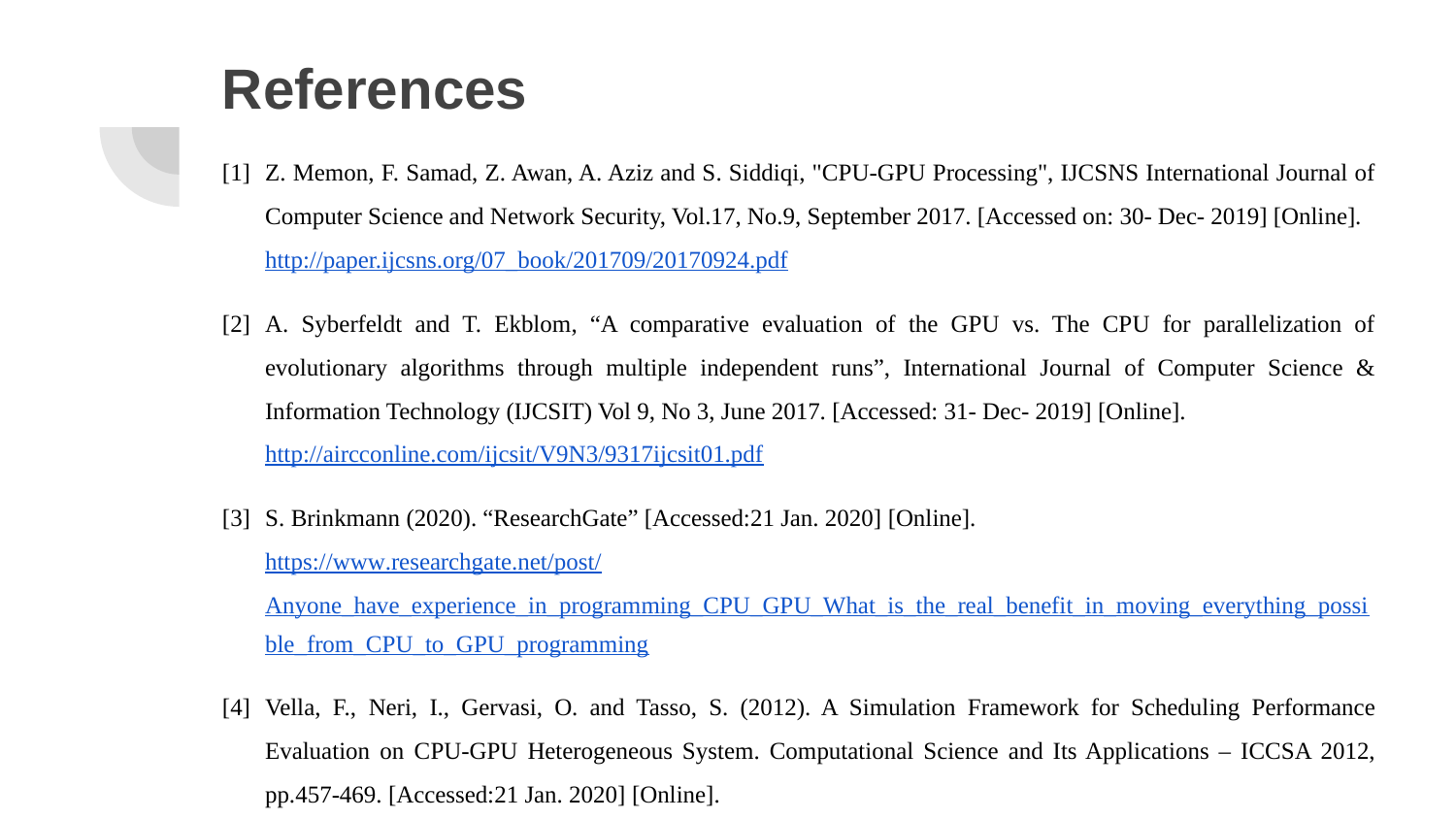

# References
[1]	Z. Memon, F. Samad, Z. Awan, A. Aziz and S. Siddiqi, "CPU-GPU Processing", IJCSNS International Journal of Computer Science and Network Security, Vol.17, No.9, September 2017. [Accessed on: 30- Dec- 2019] [Online].
http://paper.ijcsns.org/07_book/201709/20170924.pdf
[2]	A. Syberfeldt and T. Ekblom, “A comparative evaluation of the GPU vs. The CPU for parallelization of evolutionary algorithms through multiple independent runs”, International Journal of Computer Science & Information Technology (IJCSIT) Vol 9, No 3, June 2017. [Accessed: 31- Dec- 2019] [Online].
http://aircconline.com/ijcsit/V9N3/9317ijcsit01.pdf
[3]	S. Brinkmann (2020). “ResearchGate” [Accessed:21 Jan. 2020] [Online].
https://www.researchgate.net/post/Anyone_have_experience_in_programming_CPU_GPU_What_is_the_real_benefit_in_moving_everything_possible_from_CPU_to_GPU_programming
[4]	Vella, F., Neri, I., Gervasi, O. and Tasso, S. (2012). A Simulation Framework for Scheduling Performance Evaluation on CPU-GPU Heterogeneous System. Computational Science and Its Applications – ICCSA 2012, pp.457-469. [Accessed:21 Jan. 2020] [Online].
https://link.springer.com/chapter/10.1007/978-3-642-31128-4_34